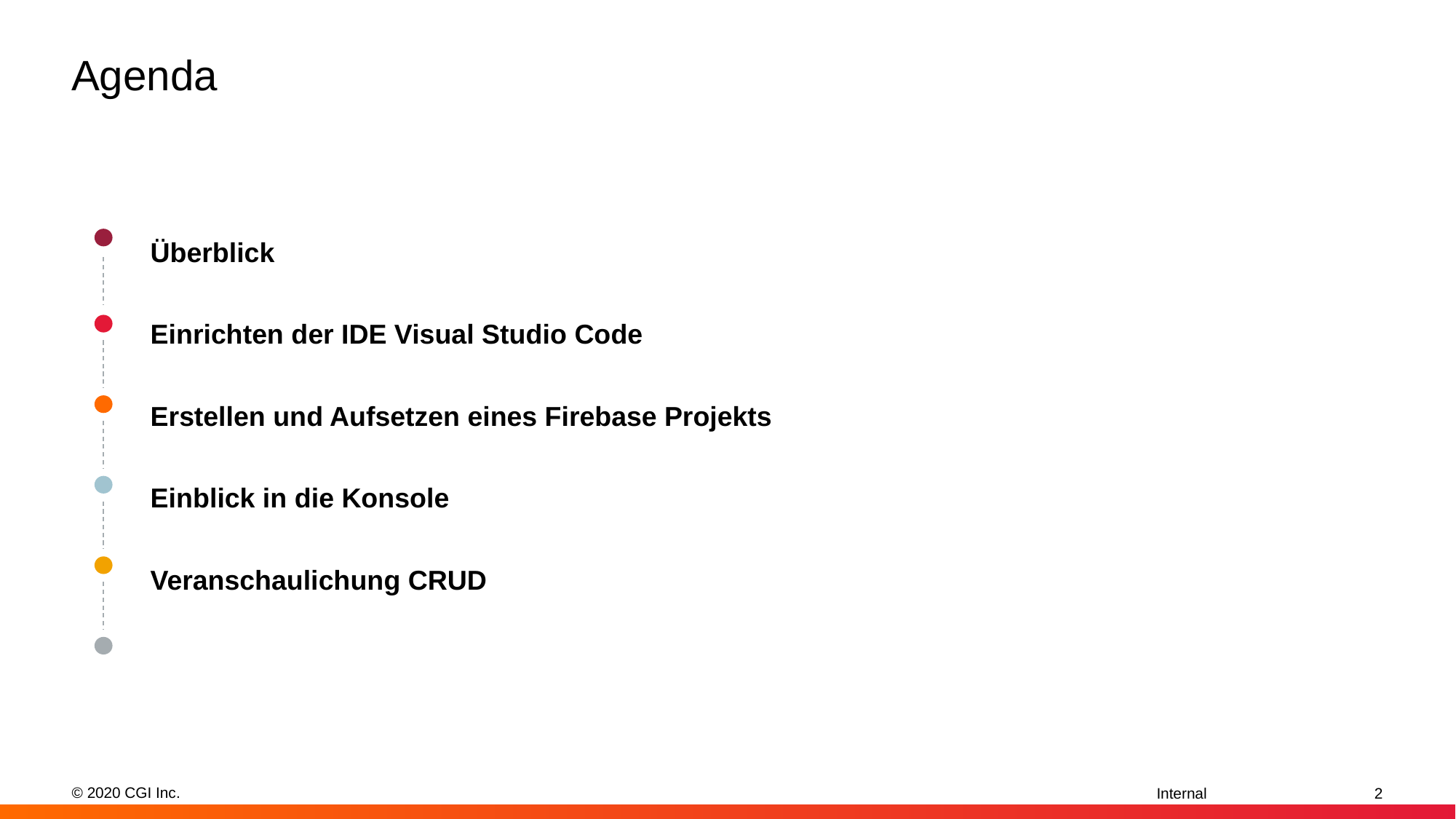

# Agenda
Überblick
Einrichten der IDE Visual Studio Code
Erstellen und Aufsetzen eines Firebase Projekts
Einblick in die Konsole
Veranschaulichung CRUD

2